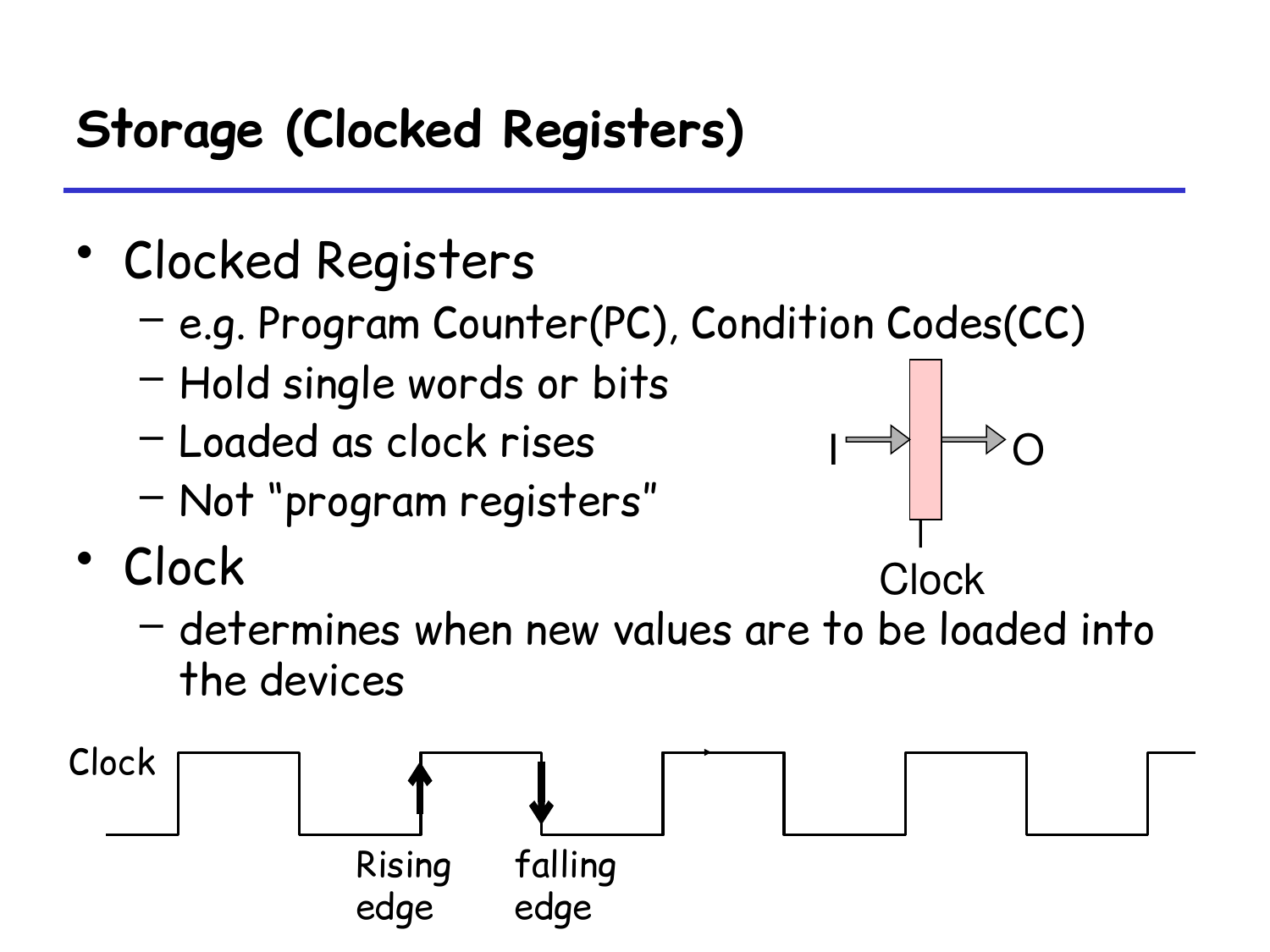

# Storage (Clocked Registers)
Clocked Registers
e.g. Program Counter(PC), Condition Codes(CC)
Hold single words or bits
Loaded as clock rises
Not “program registers”
Clock
determines when new values are to be loaded into the devices

I
O

Clock
Clock

Rising
edge
falling
edge